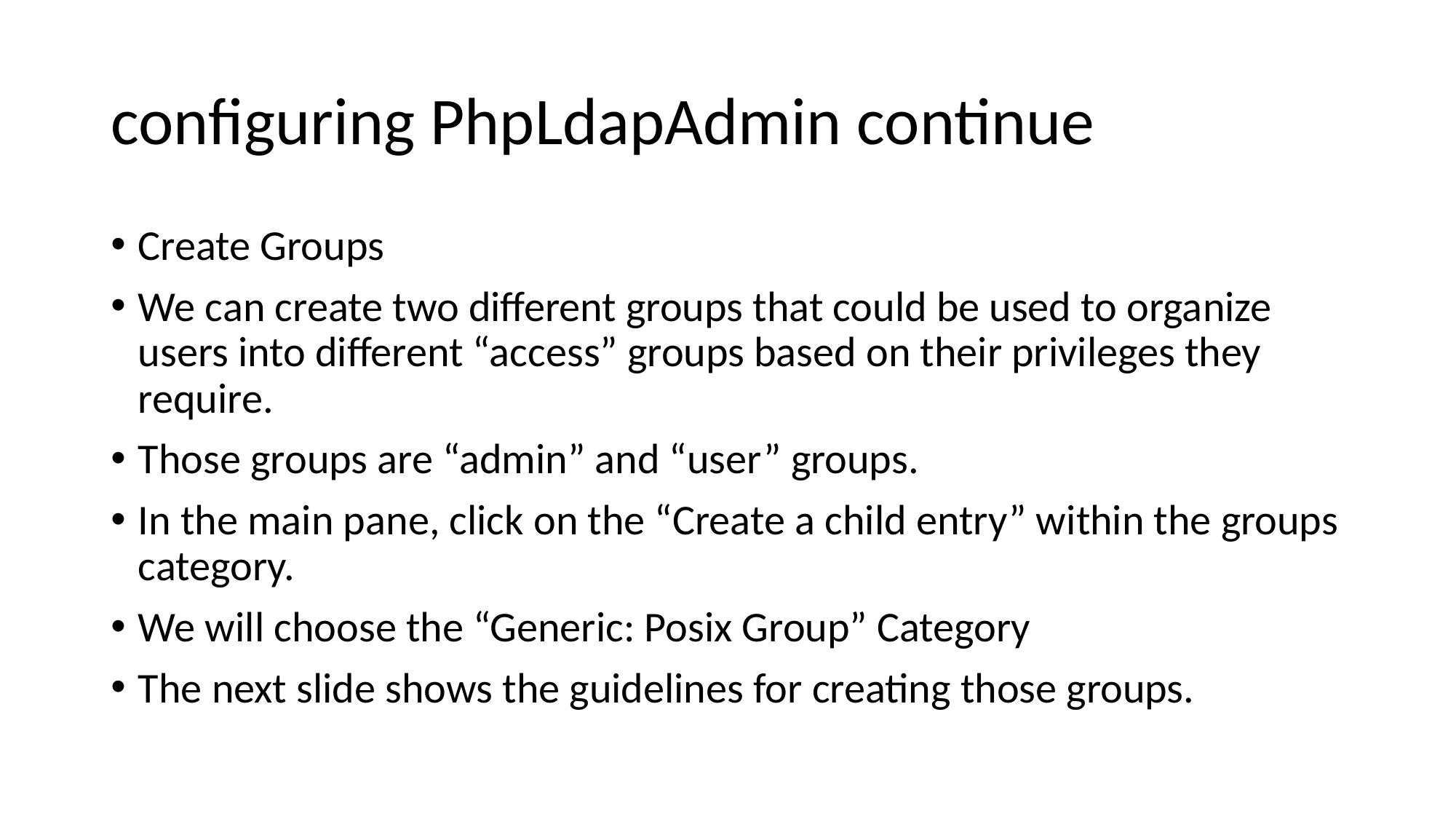

# configuring PhpLdapAdmin continue
Create Groups
We can create two different groups that could be used to organize users into different “access” groups based on their privileges they require.
Those groups are “admin” and “user” groups.
In the main pane, click on the “Create a child entry” within the groups category.
We will choose the “Generic: Posix Group” Category
The next slide shows the guidelines for creating those groups.